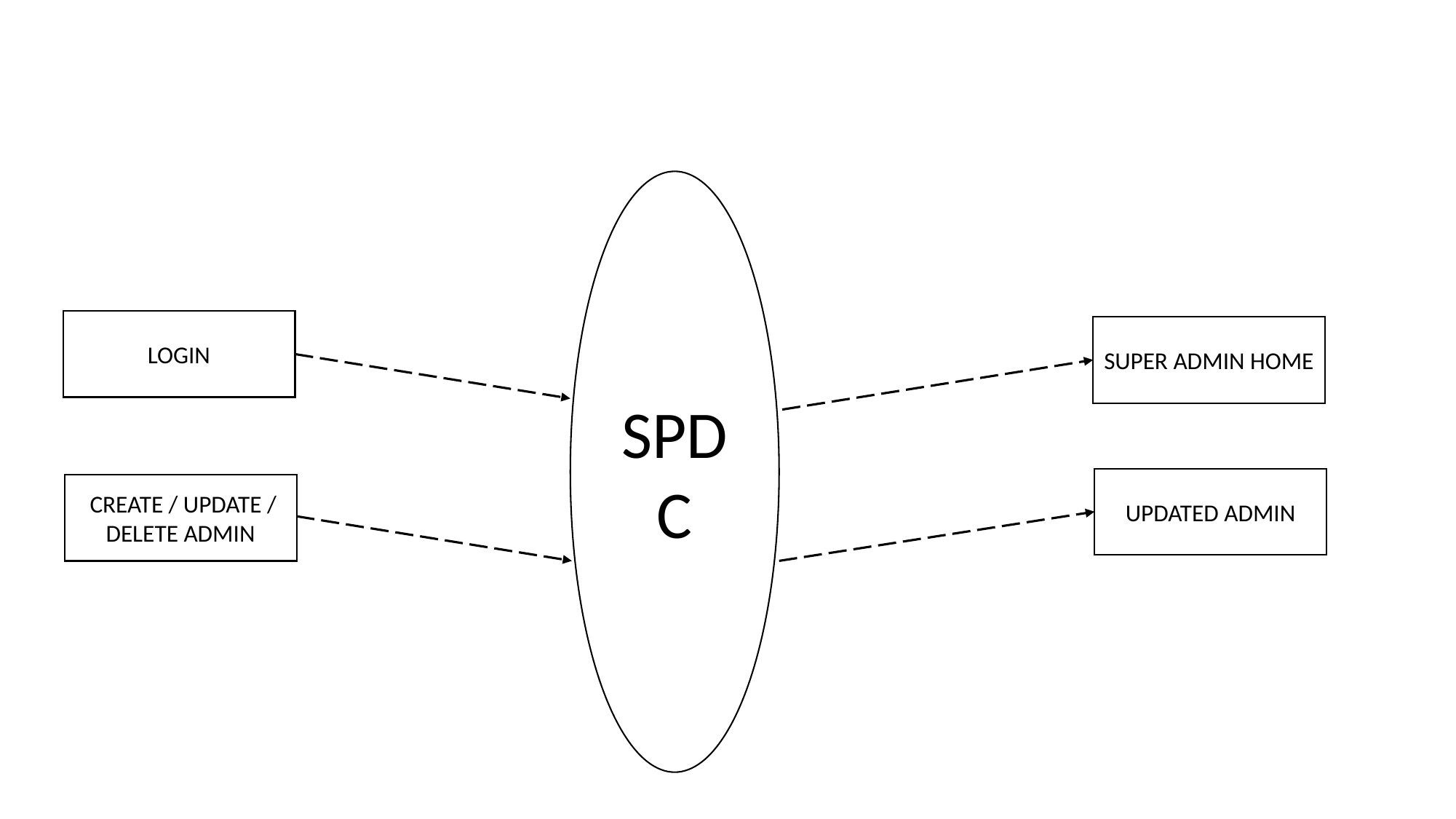

SPDC
LOGIN
LOGIN
JOGIN

SUPER ADMIN HOME
UPDATED ADMIN
 CREATE / UPDATE / DELETE ADMIN